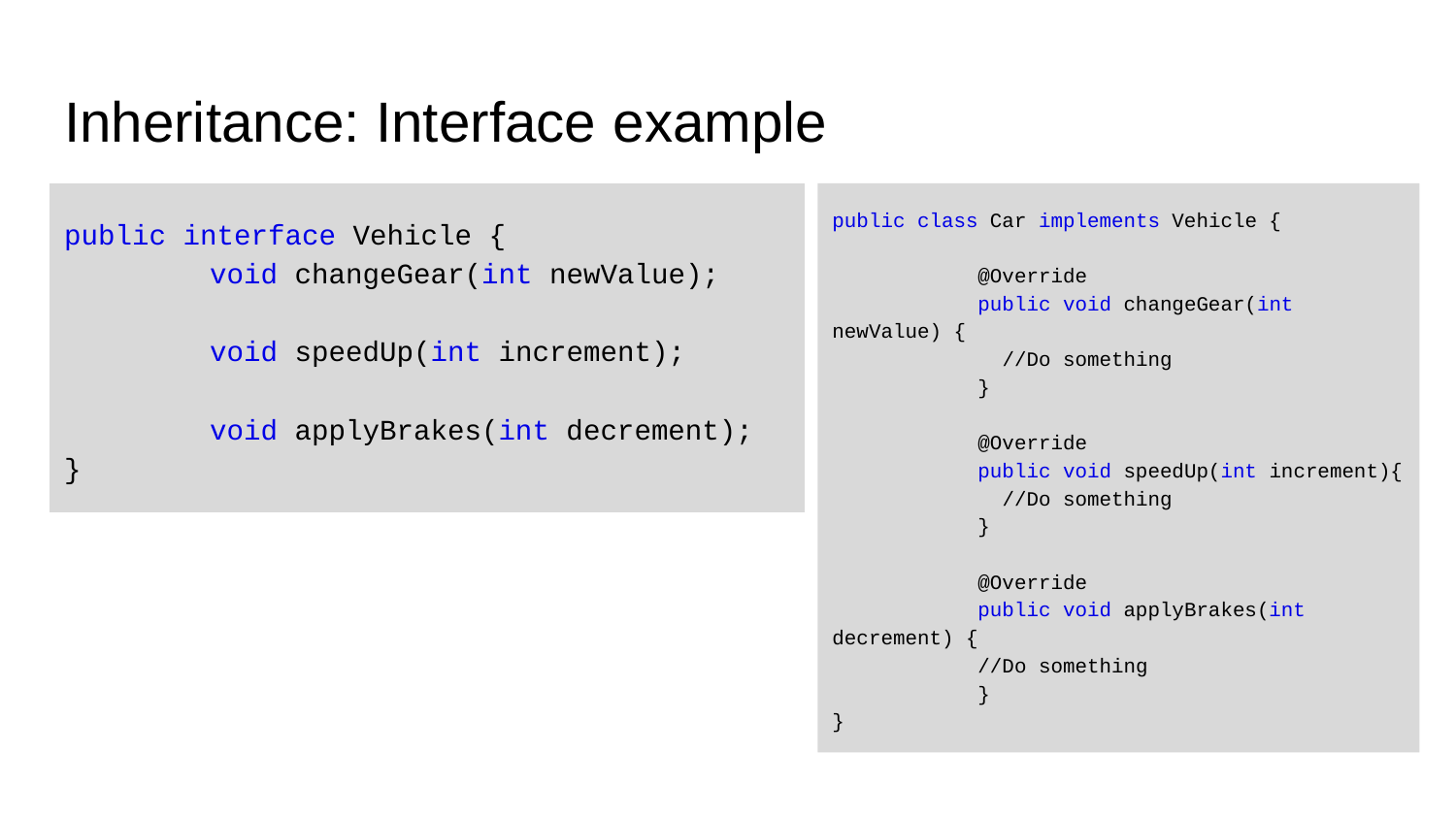

# Inheritance: Interface example
public interface Vehicle {
	void changeGear(int newValue);

	void speedUp(int increment);

	void applyBrakes(int decrement);
}
public class Car implements Vehicle {

	@Override
	public void changeGear(int newValue) {
	  //Do something
	}

	@Override
	public void speedUp(int increment){
	  //Do something
	}

	@Override
	public void applyBrakes(int decrement) {
  	//Do something
	}
}